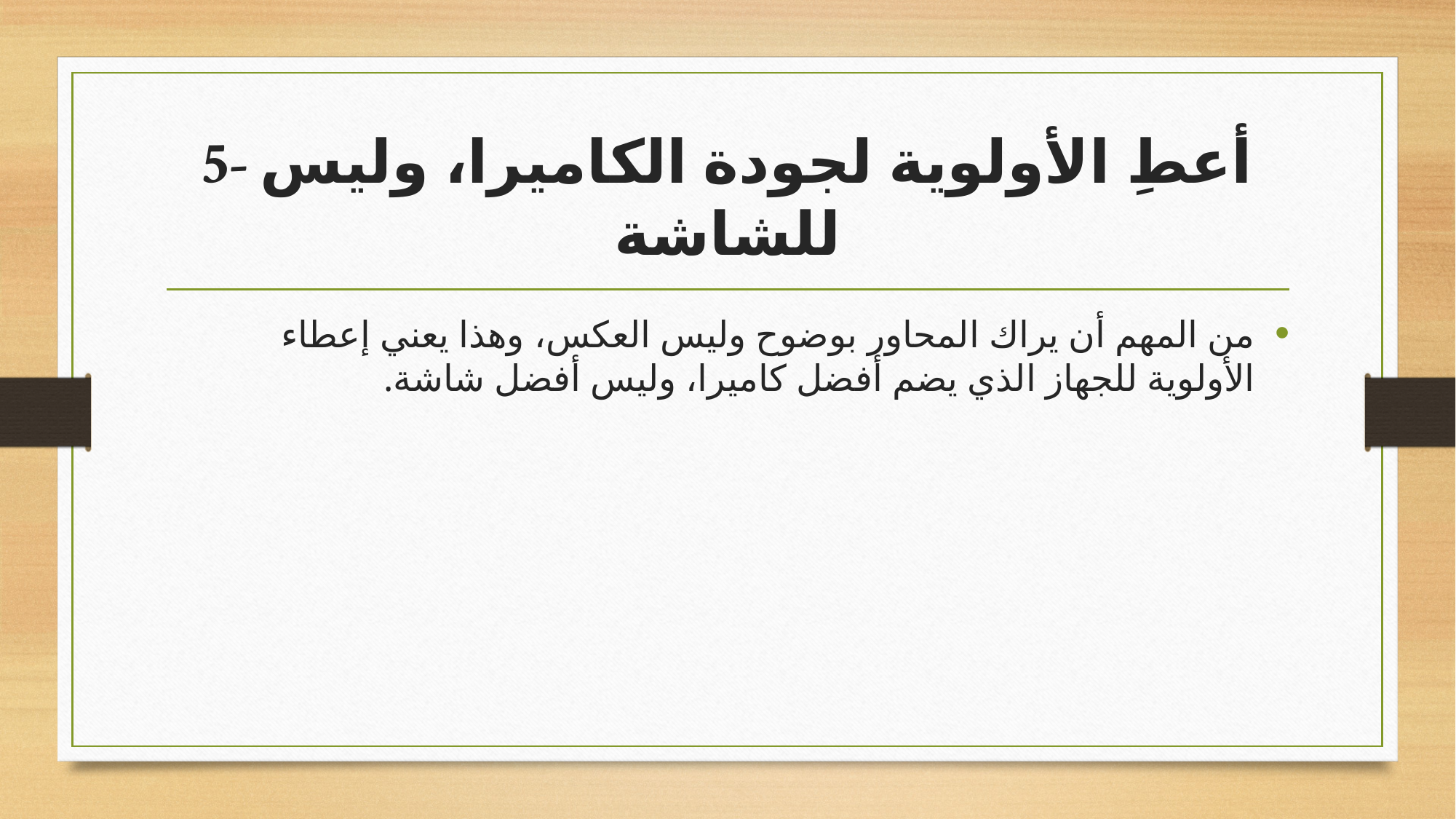

# 5- أعطِ الأولوية لجودة الكاميرا، وليس للشاشة
من المهم أن يراك المحاور بوضوح وليس العكس، وهذا يعني إعطاء الأولوية للجهاز الذي يضم أفضل كاميرا، وليس أفضل شاشة.